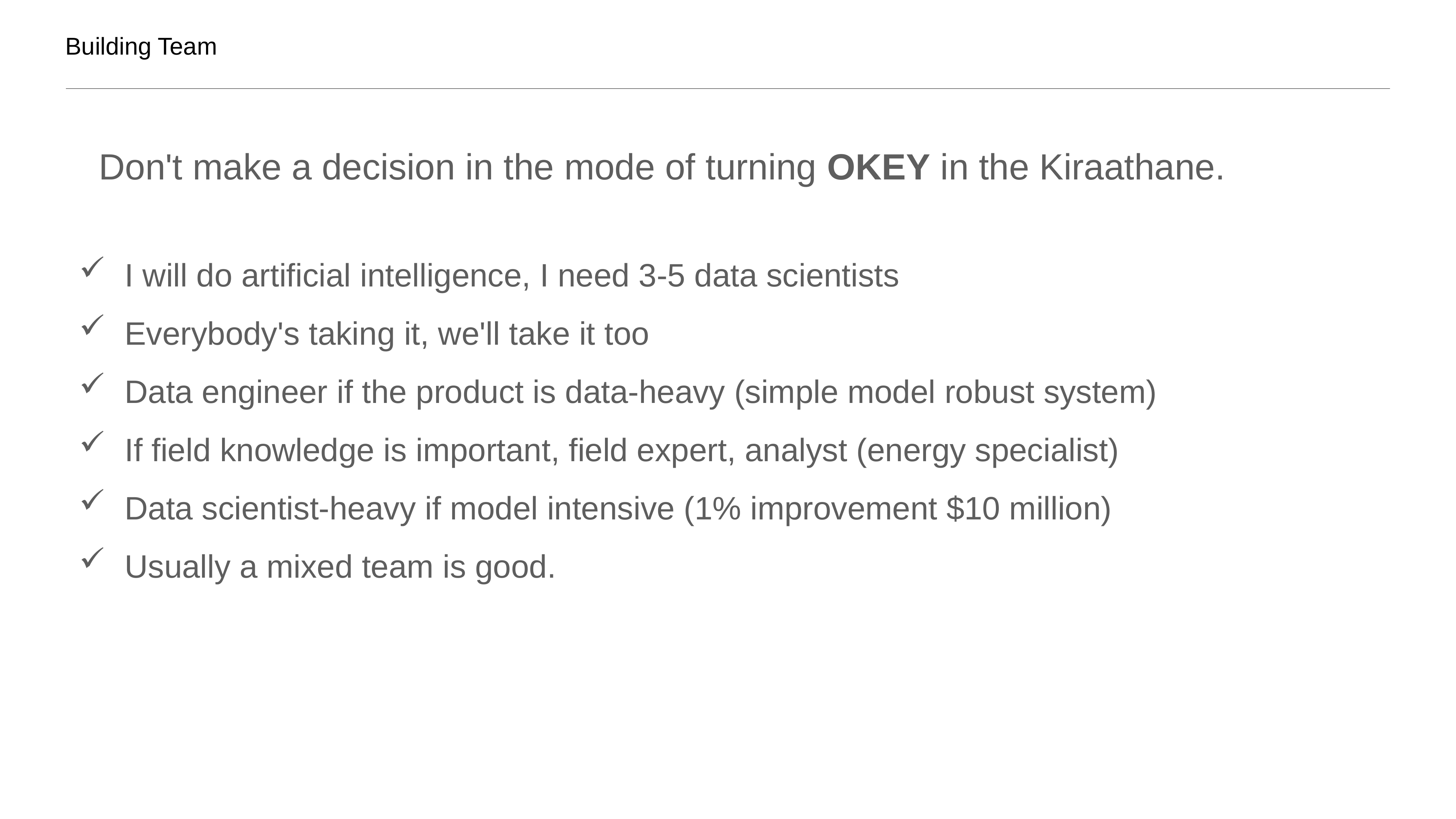

Building Team
Don't make a decision in the mode of turning OKEY in the Kiraathane.
I will do artificial intelligence, I need 3-5 data scientists
Everybody's taking it, we'll take it too
Data engineer if the product is data-heavy (simple model robust system)
If field knowledge is important, field expert, analyst (energy specialist)
Data scientist-heavy if model intensive (1% improvement $10 million)
Usually a mixed team is good.